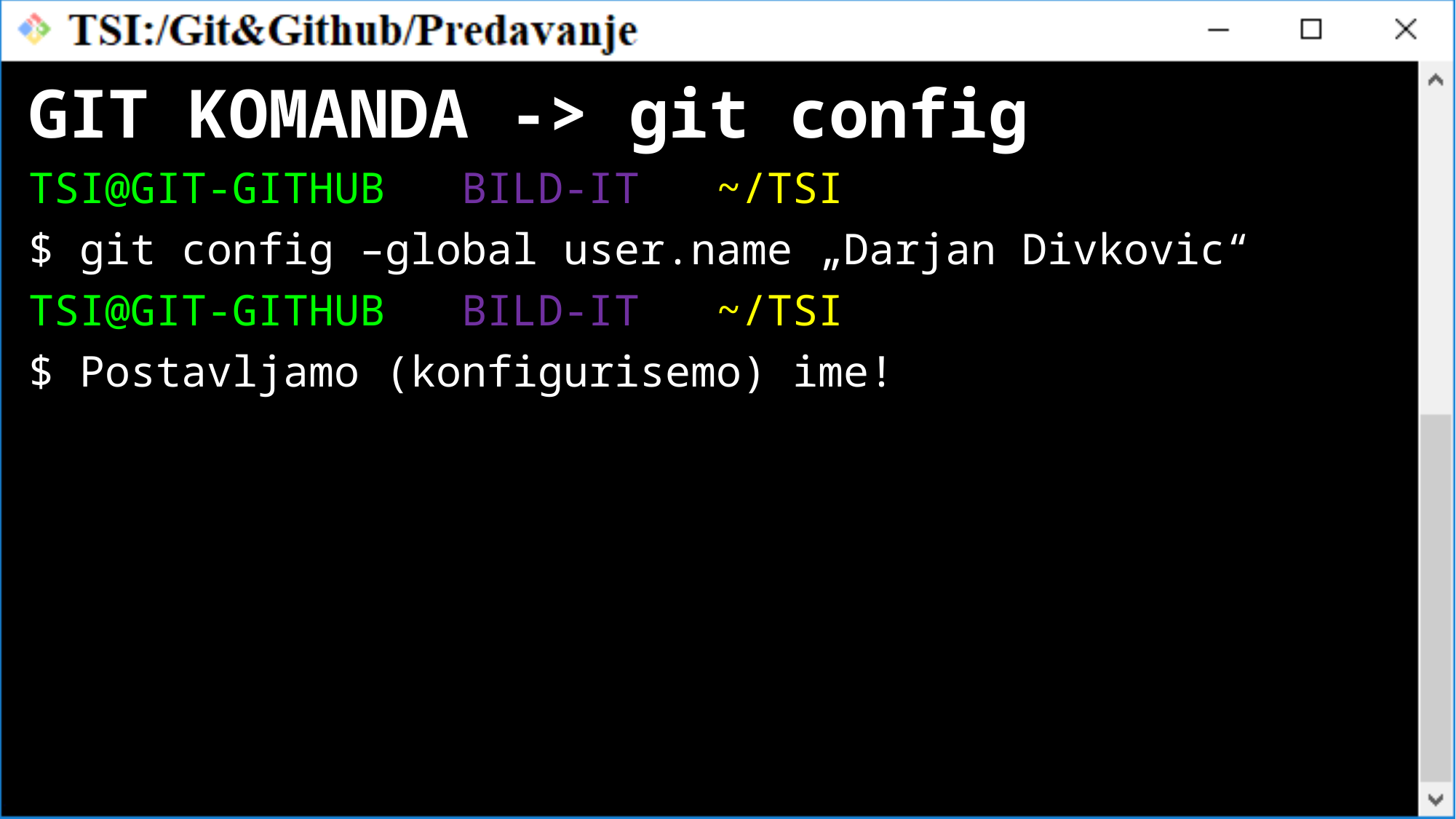

# GIT KOMANDA -> git config
TSI@GIT-GITHUB   BILD-IT   ~/TSI
$ git config –global user.name „Darjan Divkovic“
TSI@GIT-GITHUB   BILD-IT   ~/TSI
$ Postavljamo (konfigurisemo) ime!